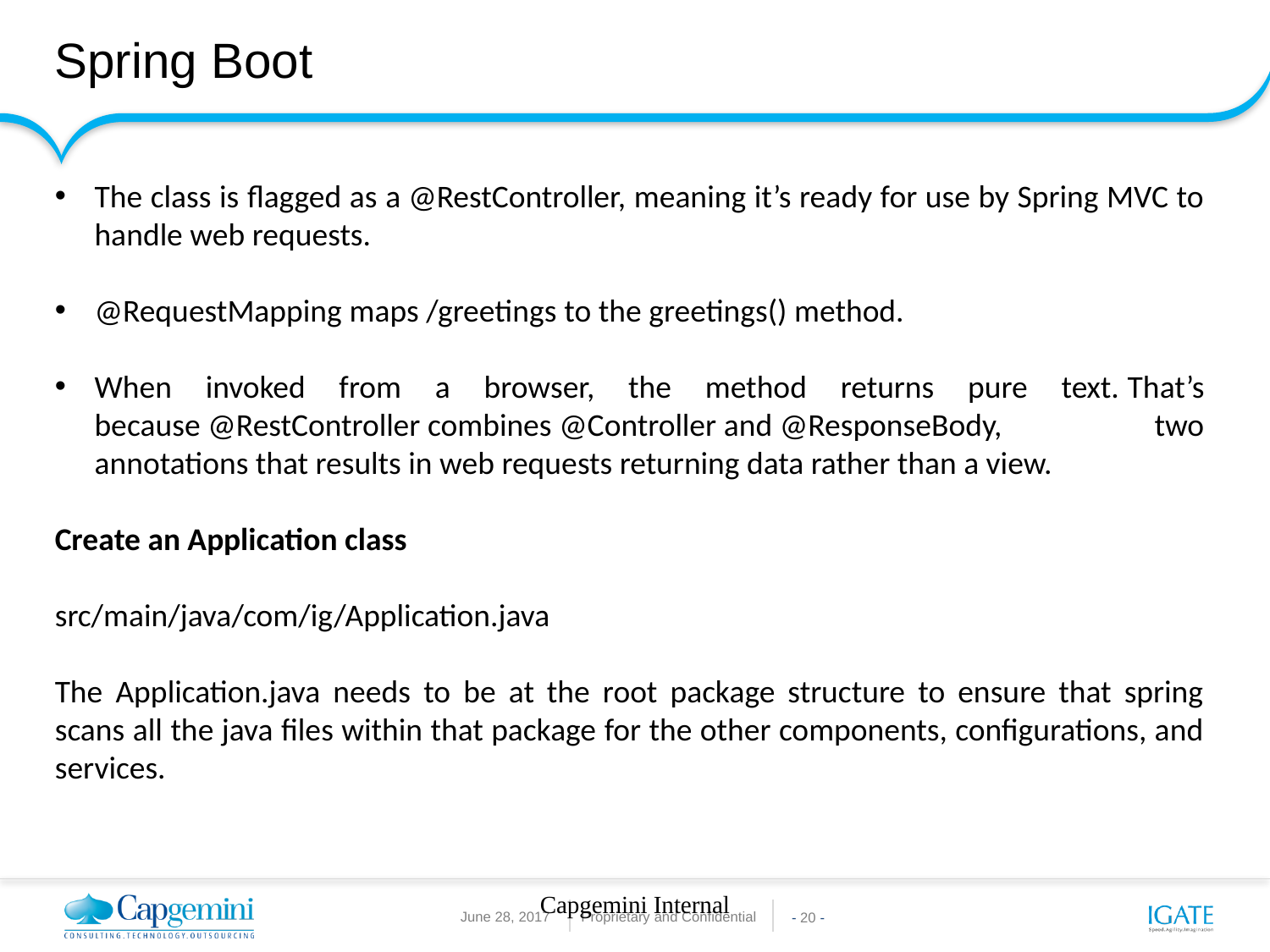

Spring Boot
The class is flagged as a @RestController, meaning it’s ready for use by Spring MVC to handle web requests.

@RequestMapping maps /greetings to the greetings() method.

When invoked from a browser, the method returns pure text. That’s because @RestController combines @Controller and @ResponseBody, two annotations that results in web requests returning data rather than a view.

Create an Application class

src/main/java/com/ig/Application.java

The Application.java needs to be at the root package structure to ensure that spring scans all the java files within that package for the other components, configurations, and services.

Capgemini Internal